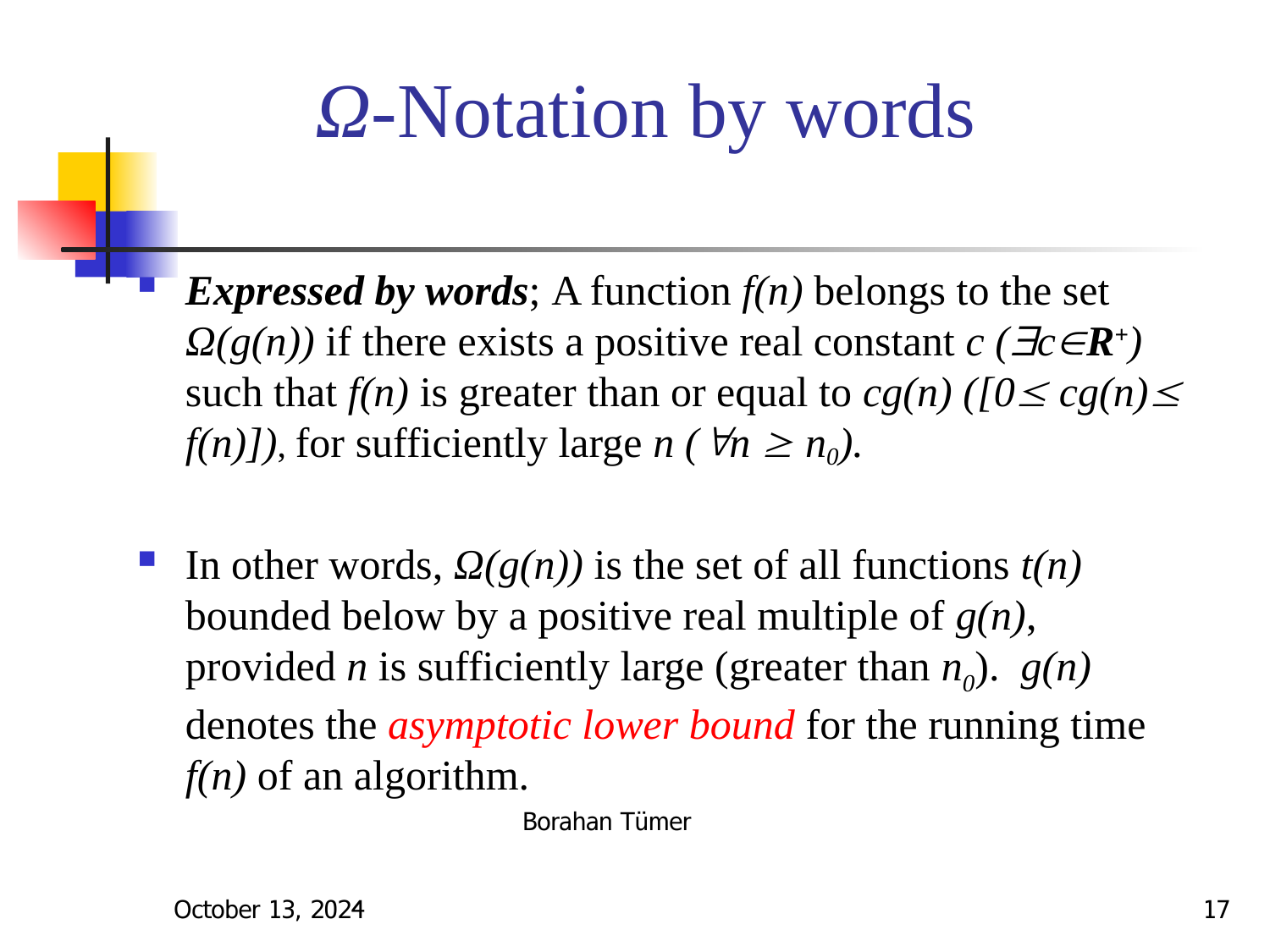

# Ω-Notation by words
Expressed by words; A function f(n) belongs to the set Ω(g(n)) if there exists a positive real constant c (∃c∈R+) such that f(n) is greater than or equal to cg(n) ([0≤ cg(n)≤ f(n)]), for sufficiently large n (∀n ≥ n0).

In other words, Ω(g(n)) is the set of all functions t(n) bounded below by a positive real multiple of g(n), provided n is sufficiently large (greater than n0).  g(n) denotes the asymptotic lower bound for the running time f(n) of an algorithm.
October 13, 2024
Borahan Tümer
17